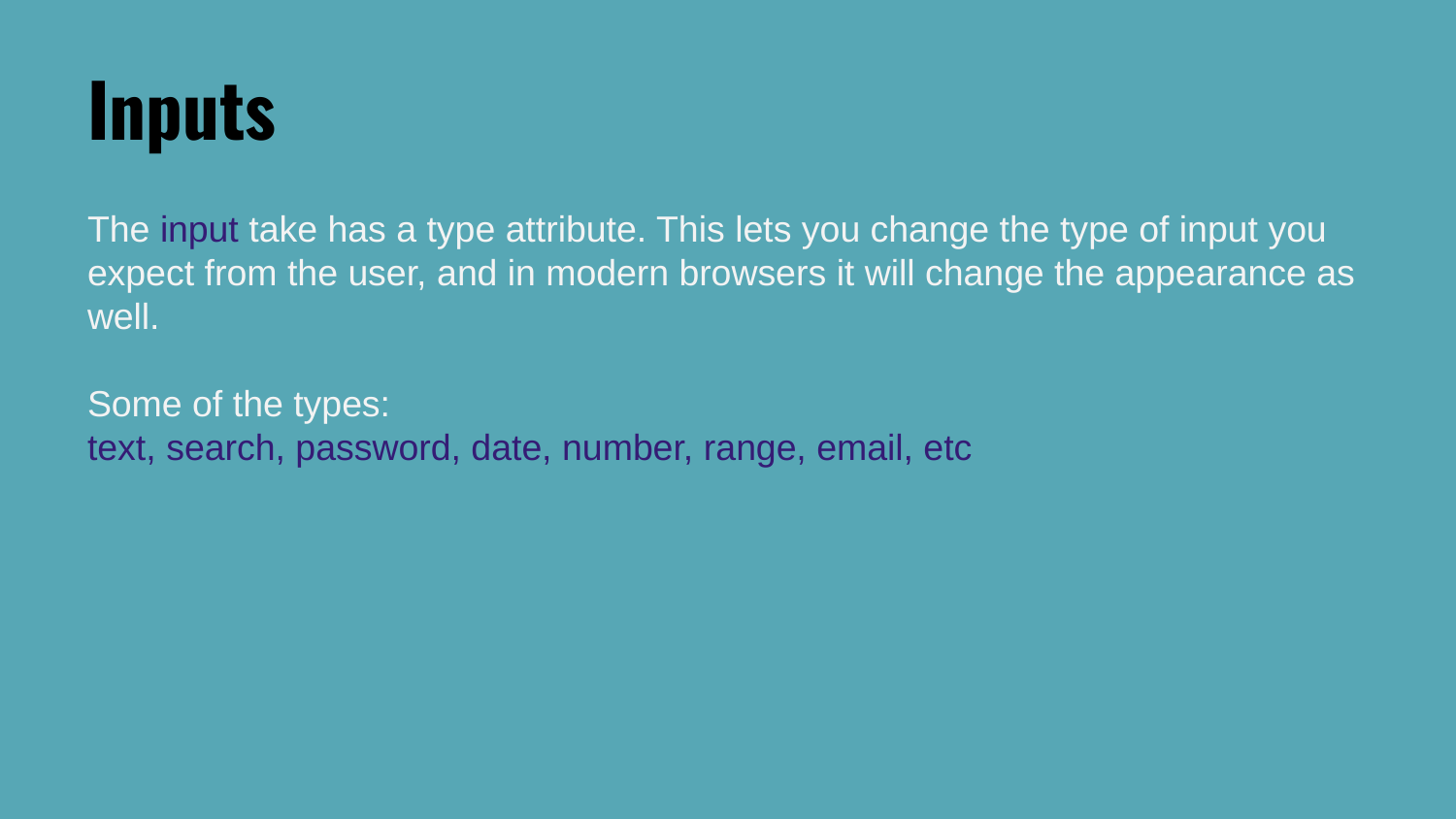

# Inputs
The input take has a type attribute. This lets you change the type of input you expect from the user, and in modern browsers it will change the appearance as well.

Some of the types:
text, search, password, date, number, range, email, etc